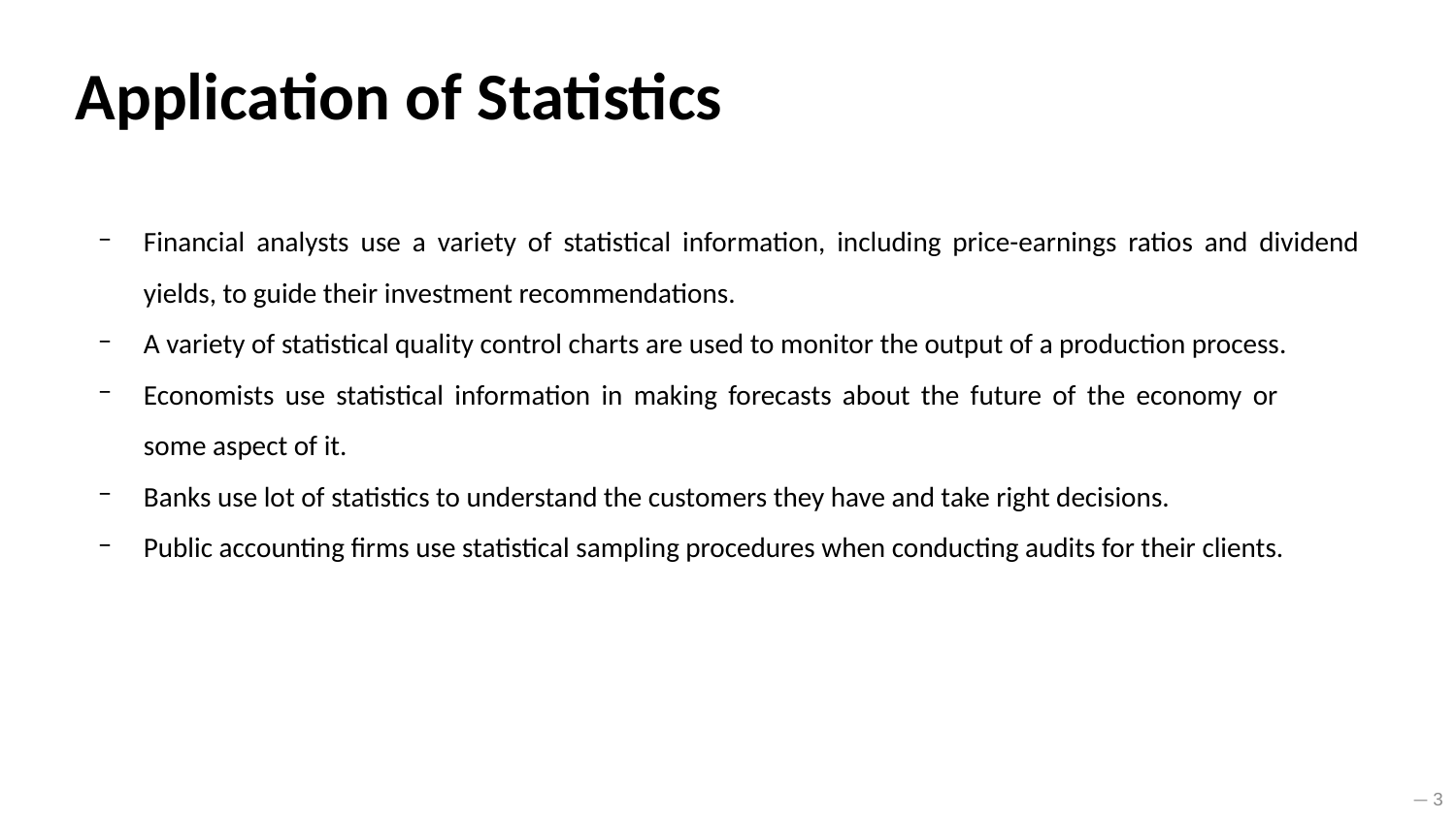

# Application of Statistics
Financial analysts use a variety of statistical information, including price-earnings ratios and dividend yields, to guide their investment recommendations.
A variety of statistical quality control charts are used to monitor the output of a production process.
Economists use statistical information in making forecasts about the future of the economy or some aspect of it.
Banks use lot of statistics to understand the customers they have and take right decisions.
Public accounting firms use statistical sampling procedures when conducting audits for their clients.
— 3